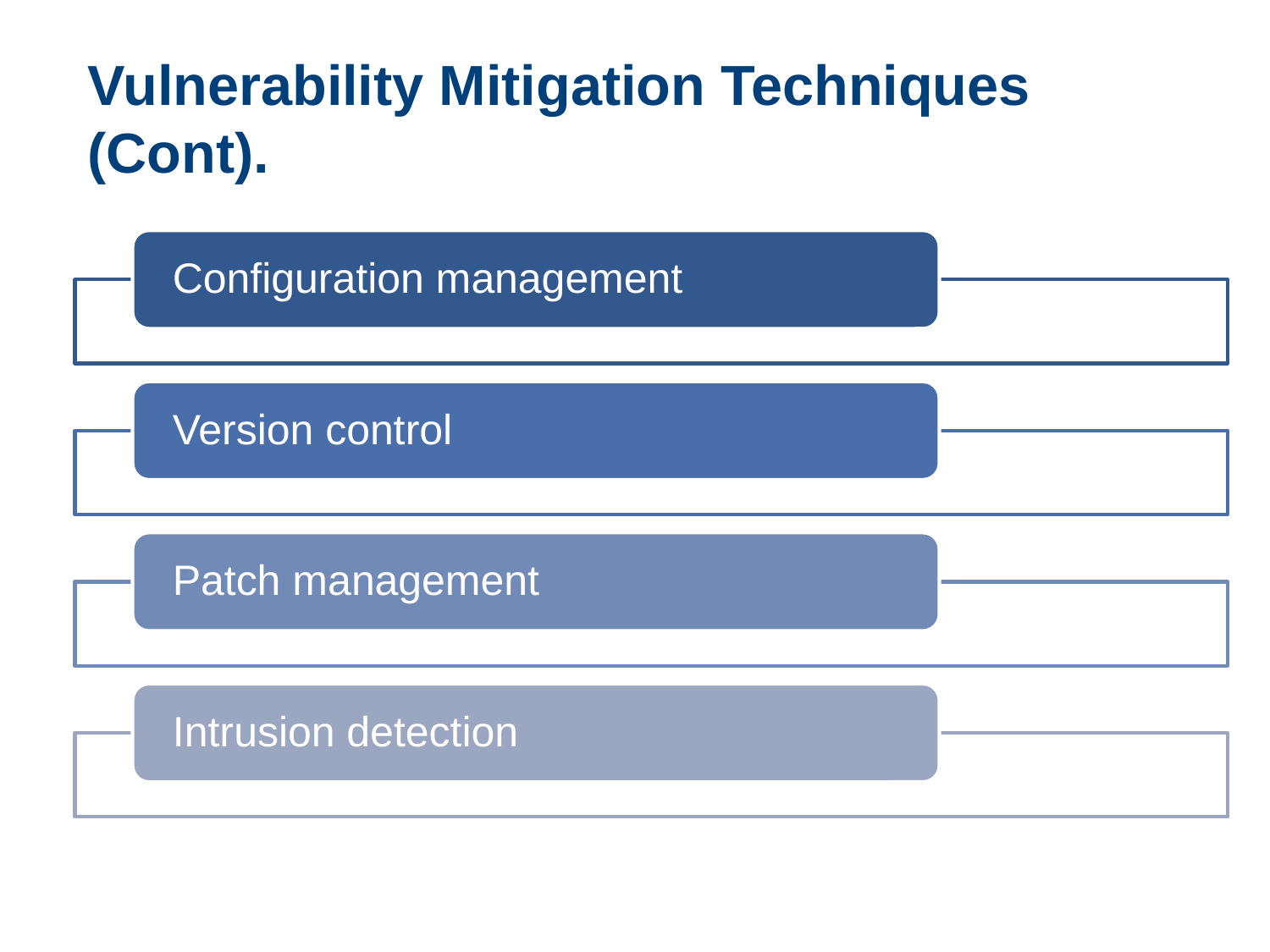

# Vulnerability Mitigation Techniques (Cont).
Configuration management
Version control
Patch management
Intrusion detection